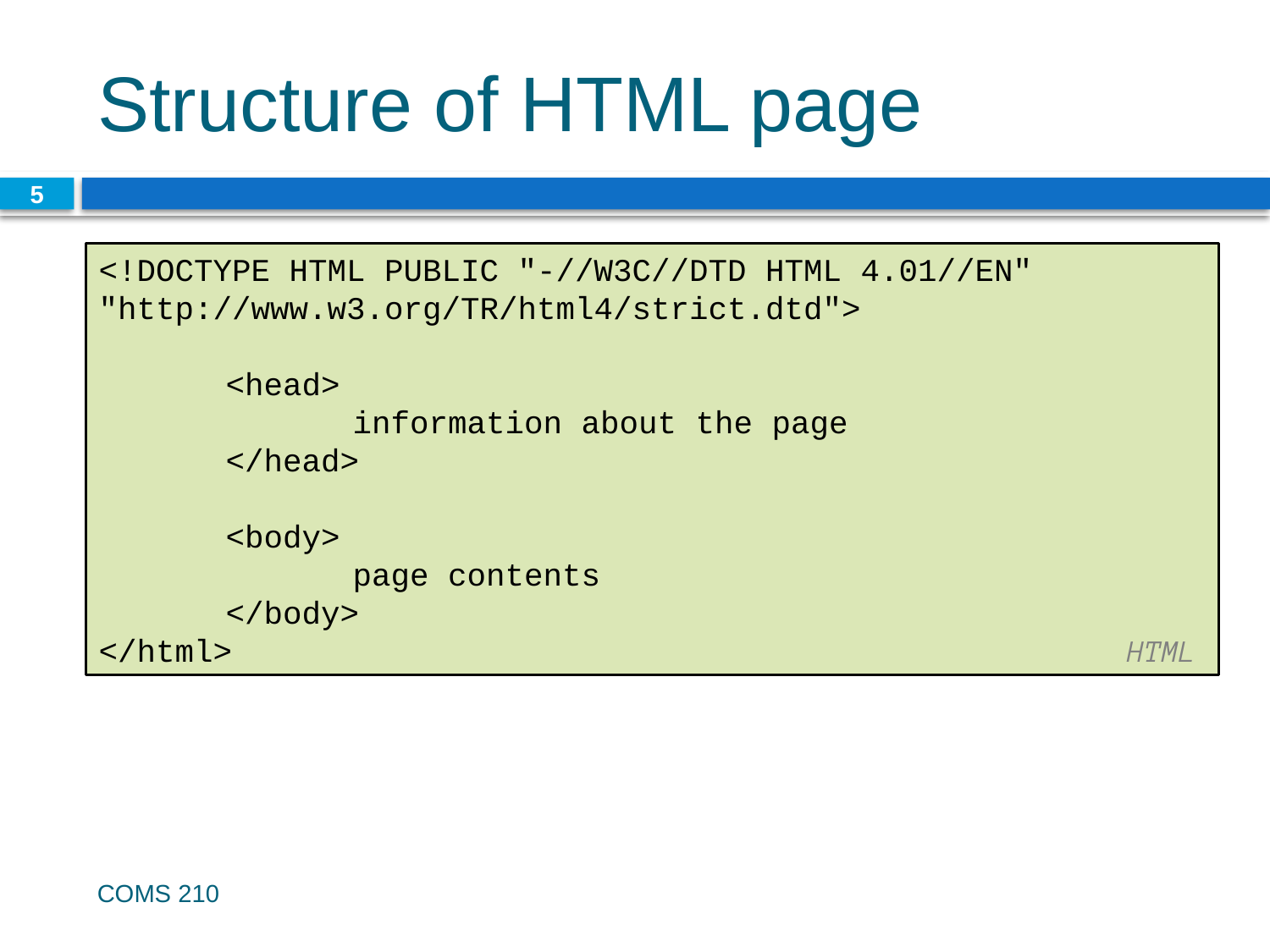

# Structure of HTML page
5
<!DOCTYPE HTML PUBLIC "-//W3C//DTD HTML 4.01//EN" "http://www.w3.org/TR/html4/strict.dtd">

	<head>
		information about the page
	</head>

	<body>
		page contents
	</body>
</html>                                               HTML
COMS 210